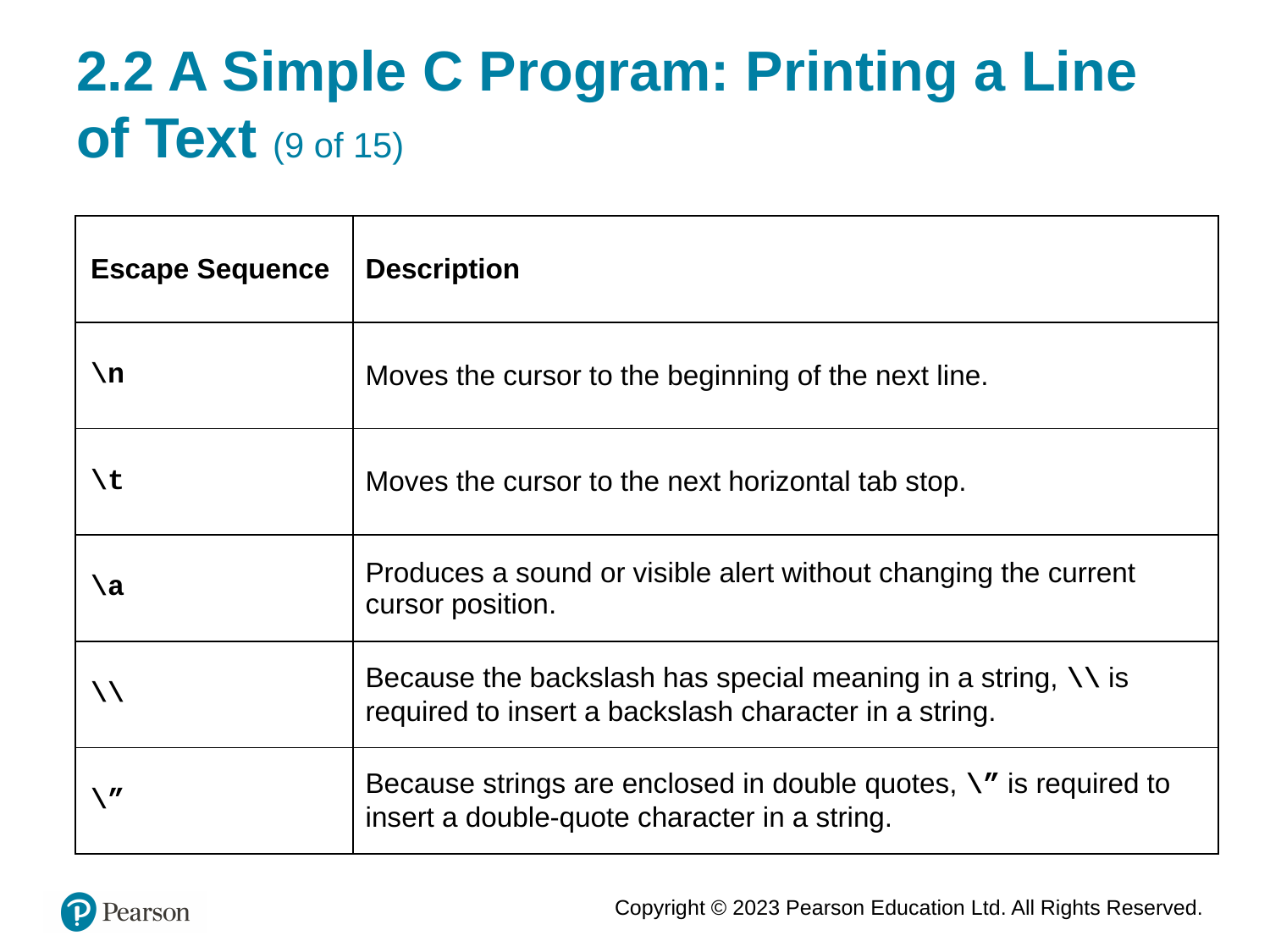

# 2.2 A Simple C Program: Printing a Line of Text (9 of 15)
| Escape Sequence | Description |
| --- | --- |
| \n | Moves the cursor to the beginning of the next line. |
| \t | Moves the cursor to the next horizontal tab stop. |
| \a | Produces a sound or visible alert without changing the current cursor position. |
| \\ | Because the backslash has special meaning in a string, \\ is required to insert a backslash character in a string. |
| \” | Because strings are enclosed in double quotes, \” is required to insert a double-quote character in a string. |